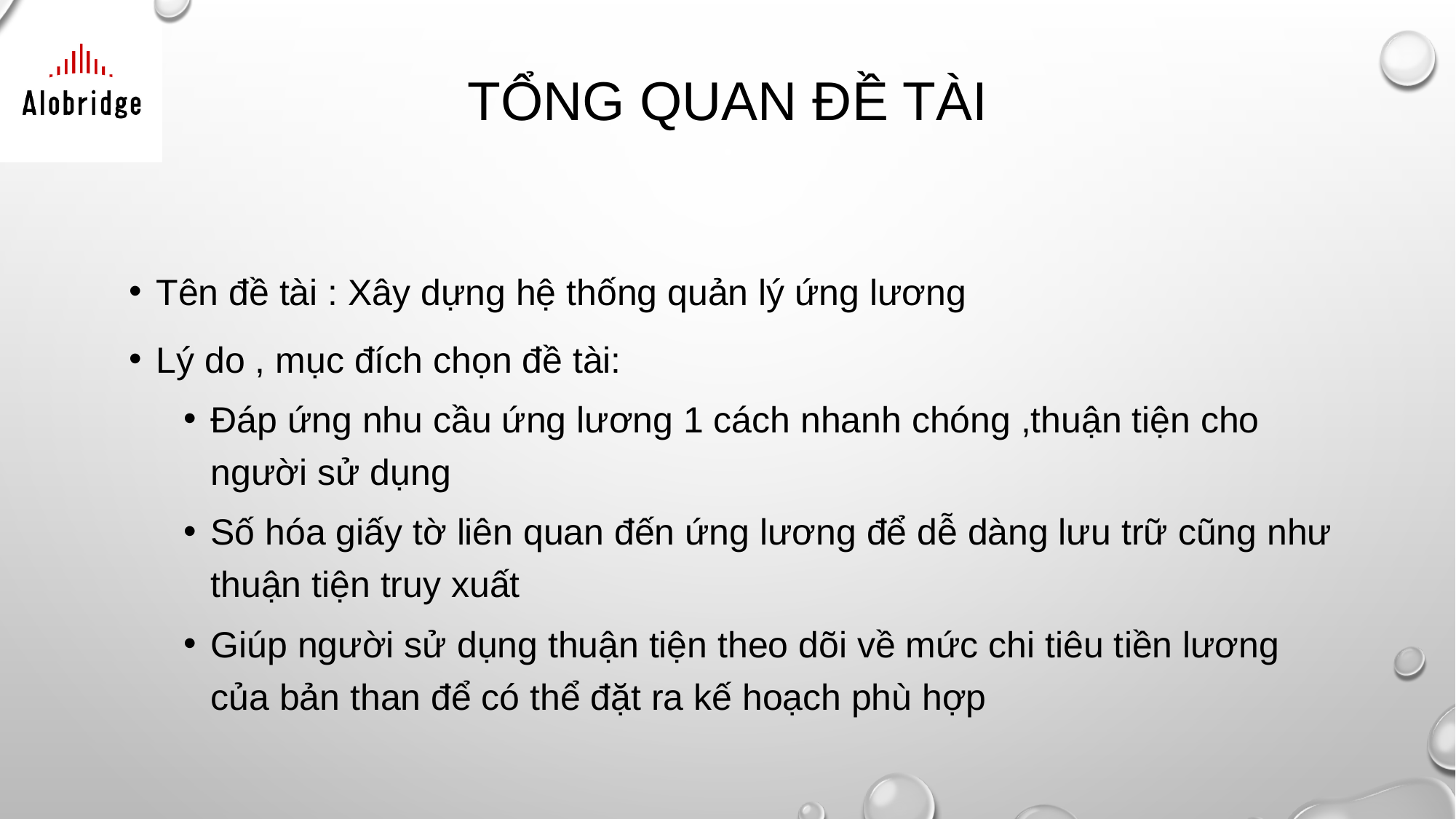

# Tổng quan đề tài
Tên đề tài : Xây dựng hệ thống quản lý ứng lương
Lý do , mục đích chọn đề tài:
Đáp ứng nhu cầu ứng lương 1 cách nhanh chóng ,thuận tiện cho người sử dụng
Số hóa giấy tờ liên quan đến ứng lương để dễ dàng lưu trữ cũng như thuận tiện truy xuất
Giúp người sử dụng thuận tiện theo dõi về mức chi tiêu tiền lương của bản than để có thể đặt ra kế hoạch phù hợp